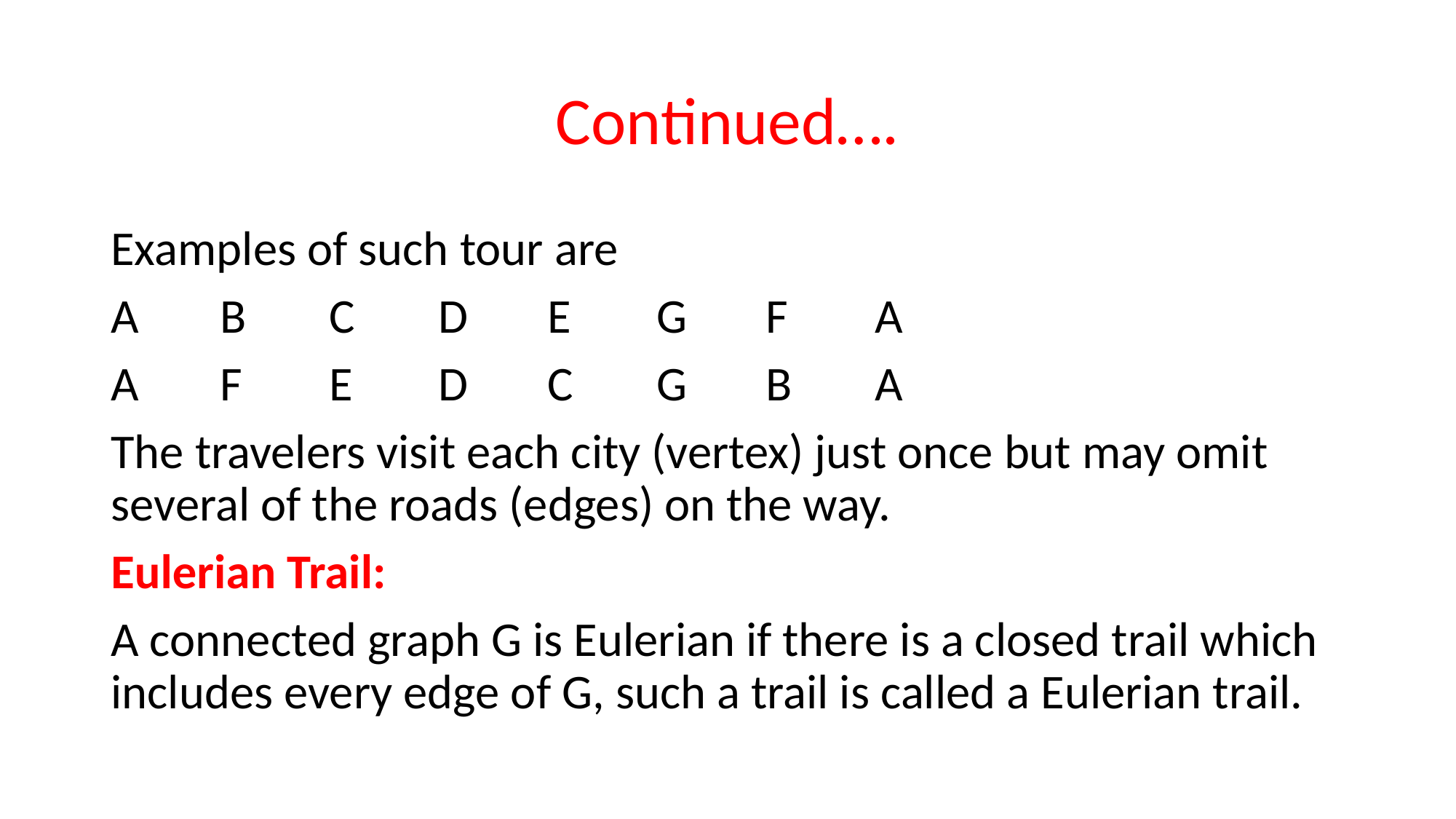

# Continued….
Examples of such tour are
A	B	C	D	E	G	F	A
A	F	E	D	C	G	B	A
The travelers visit each city (vertex) just once but may omit several of the roads (edges) on the way.
Eulerian Trail:
A connected graph G is Eulerian if there is a closed trail which includes every edge of G, such a trail is called a Eulerian trail.